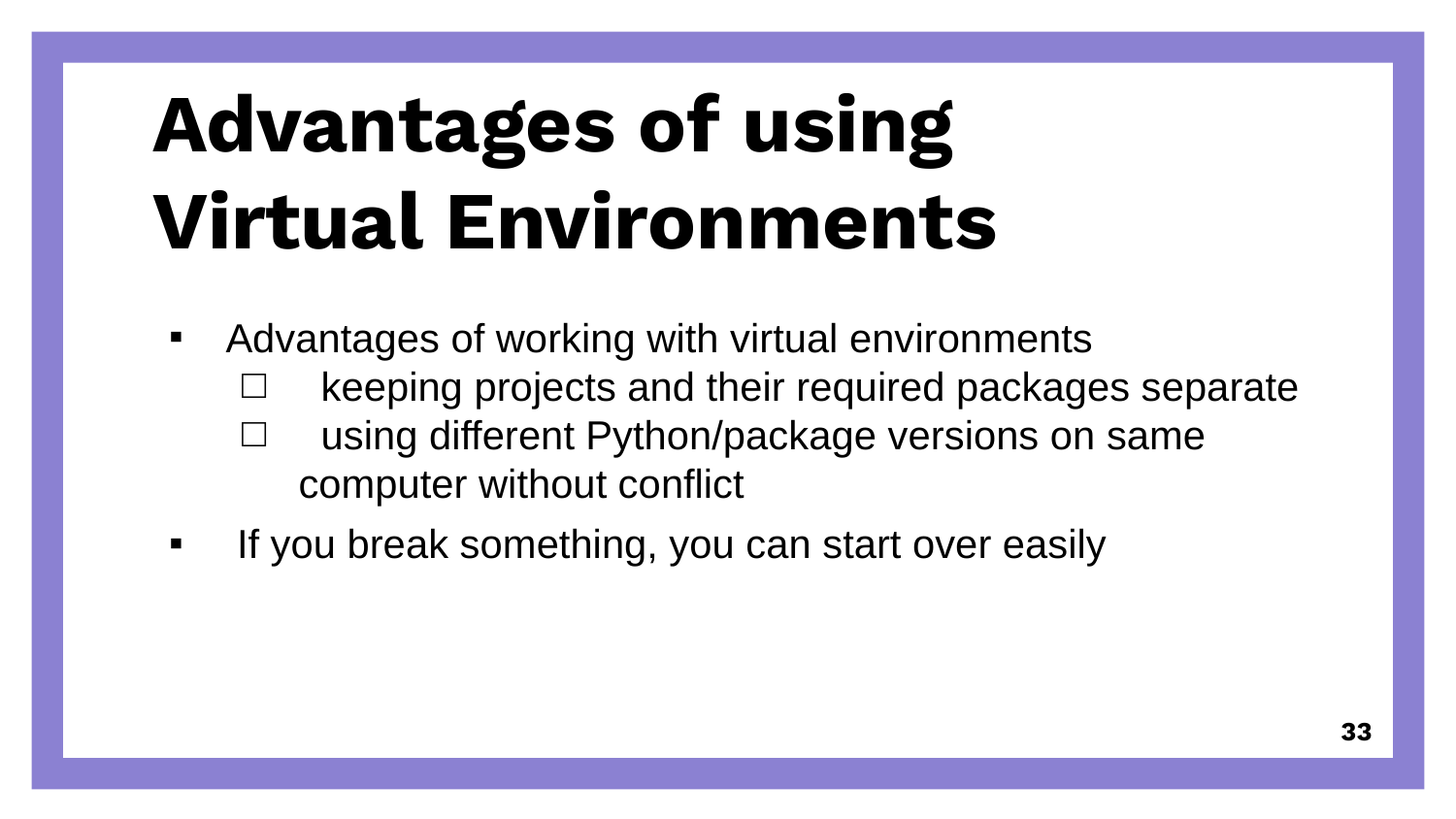

# Advantages of using Virtual Environments
Advantages of working with virtual environments
  keeping projects and their required packages separate
  using different Python/package versions on same computer without conflict
 If you break something, you can start over easily

33